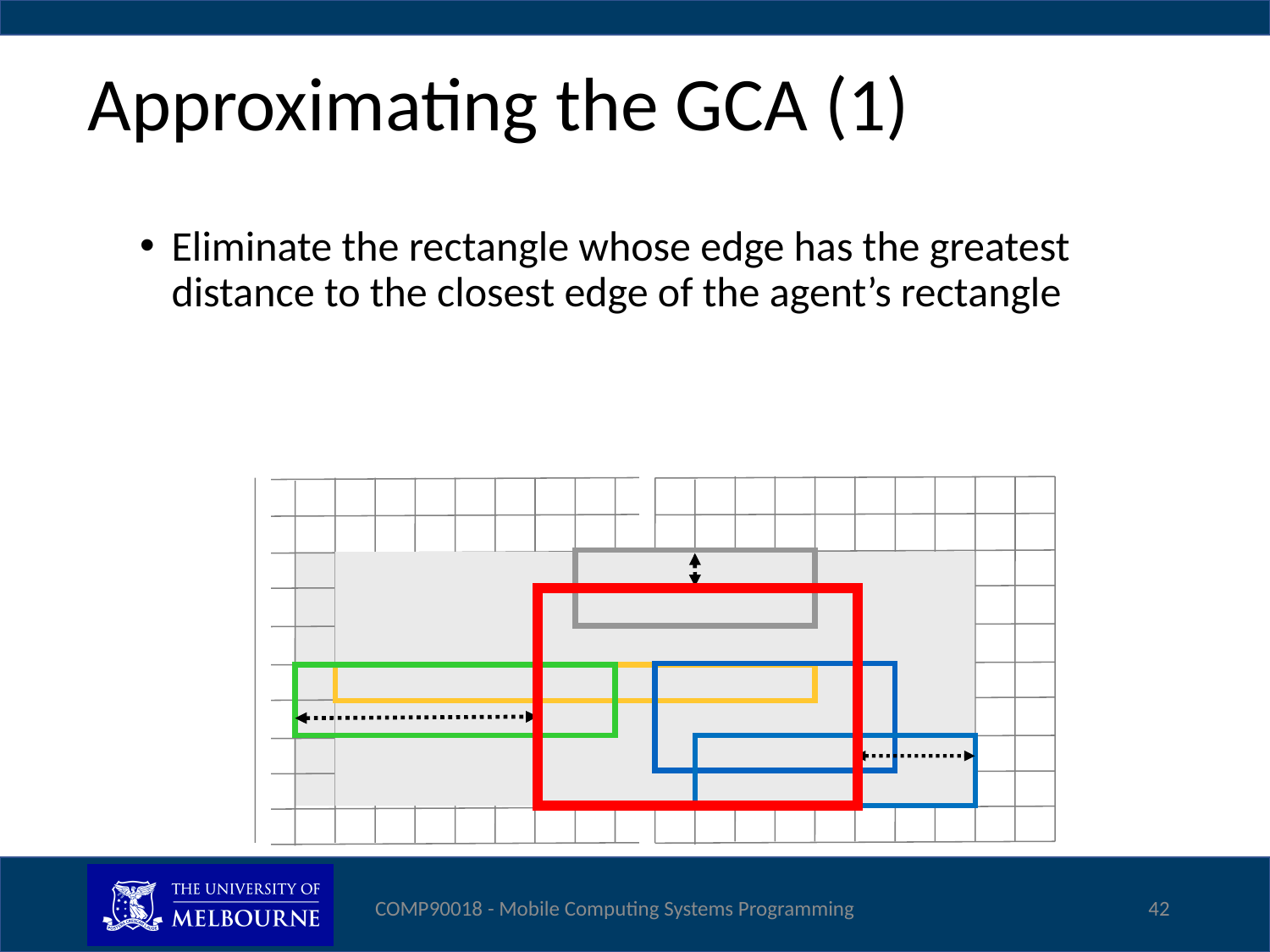

# Approximating the GCA (1)
Eliminate the rectangle whose edge has the greatest distance to the closest edge of the agent’s rectangle

COMP90018 - Mobile Computing Systems Programming
42